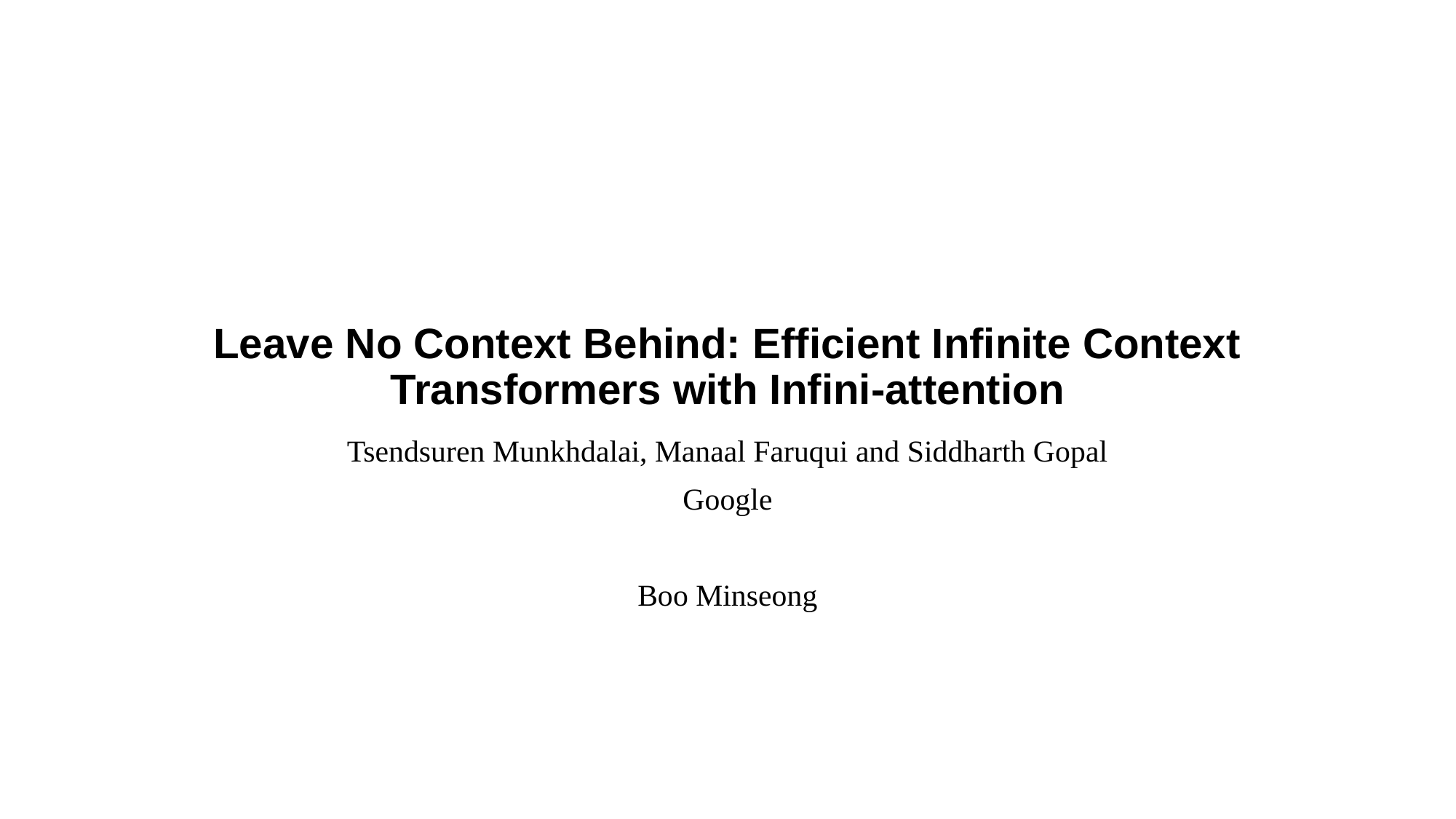

# Leave No Context Behind: Efficient Infinite Context Transformers with Infini-attention
Tsendsuren Munkhdalai, Manaal Faruqui and Siddharth Gopal
Google

Boo Minseong